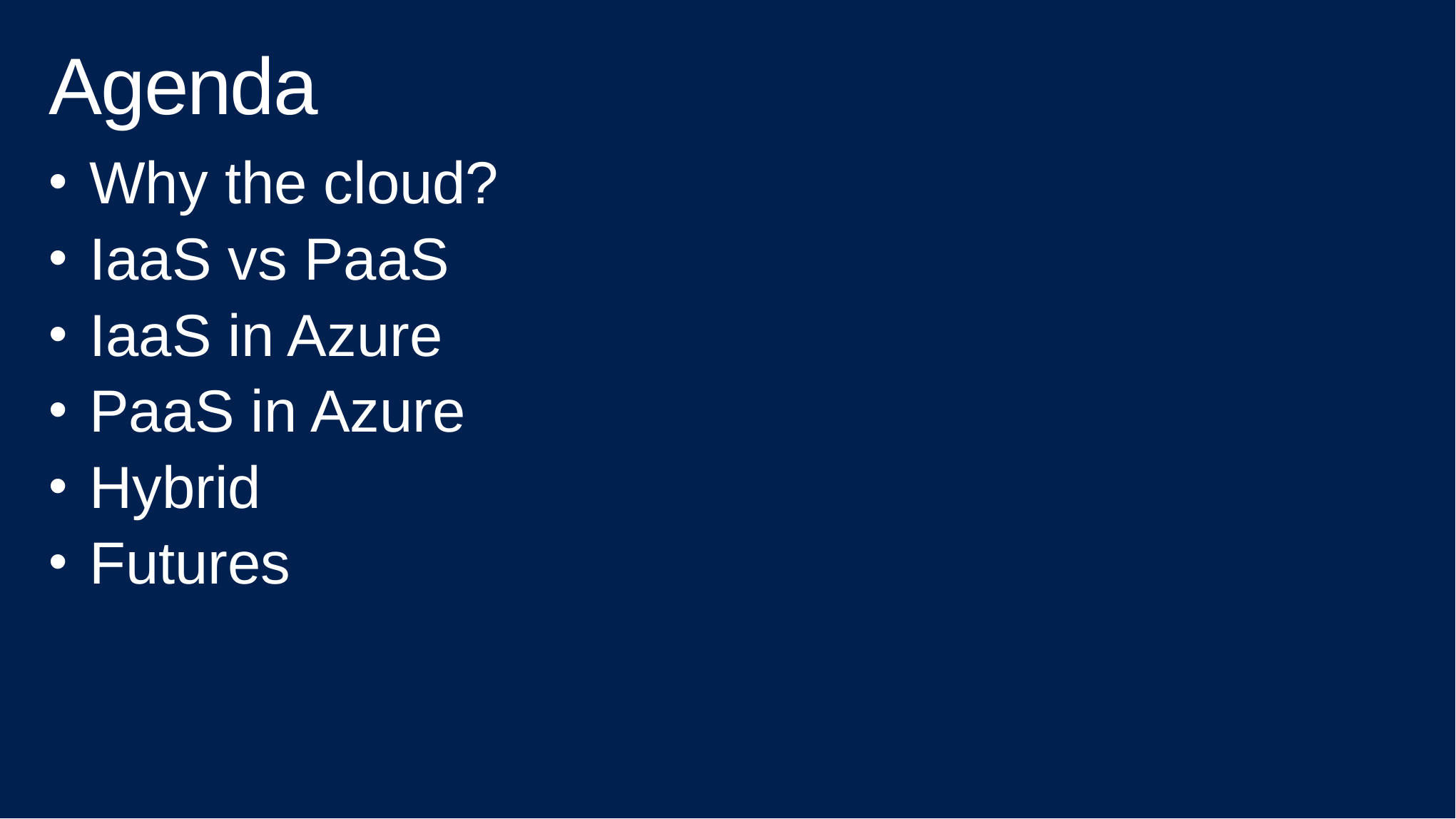

# Agenda
Why the cloud?
IaaS vs PaaS
IaaS in Azure
PaaS in Azure
Hybrid
Futures